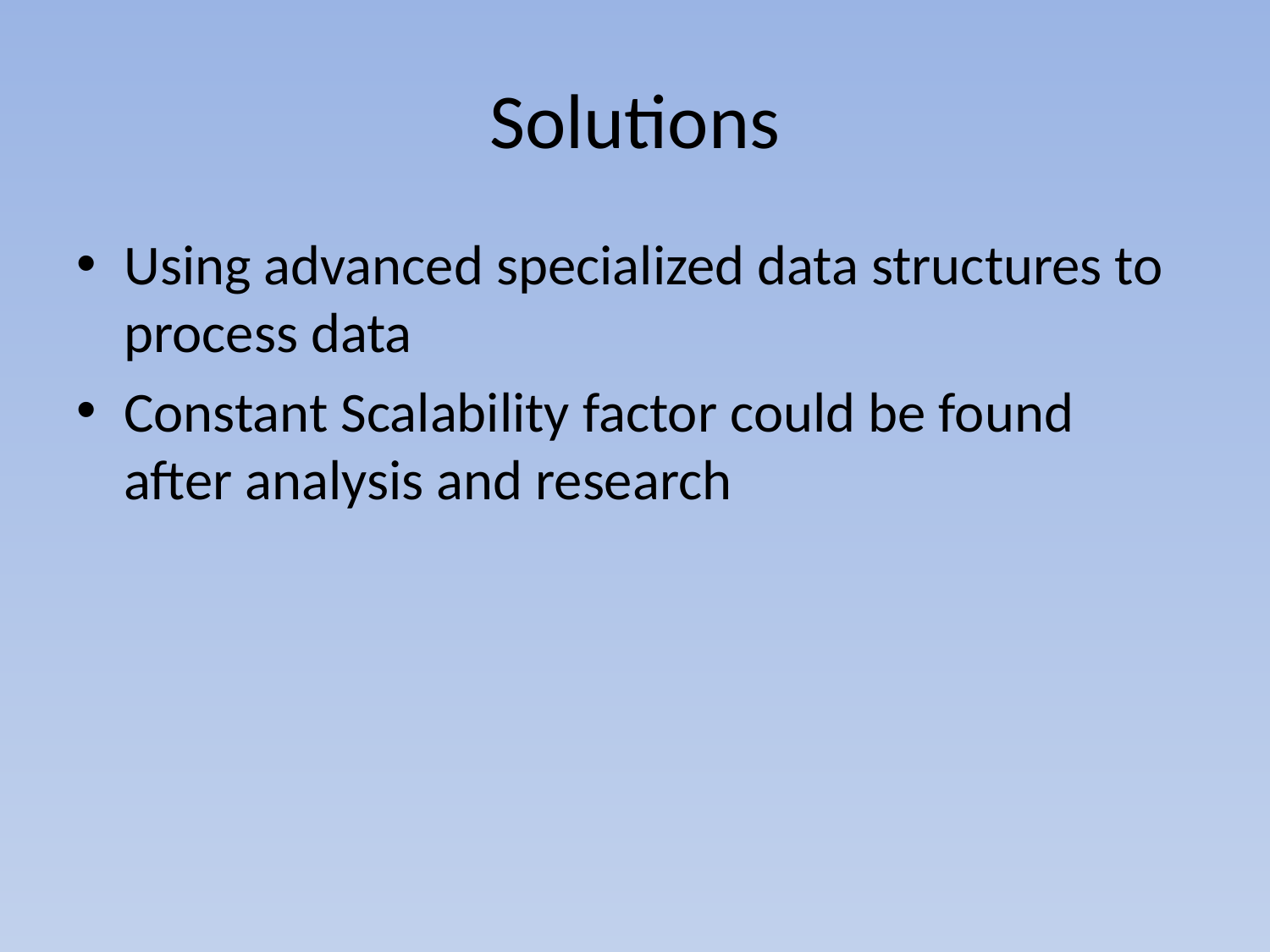

# Solutions
Using advanced specialized data structures to process data
Constant Scalability factor could be found after analysis and research